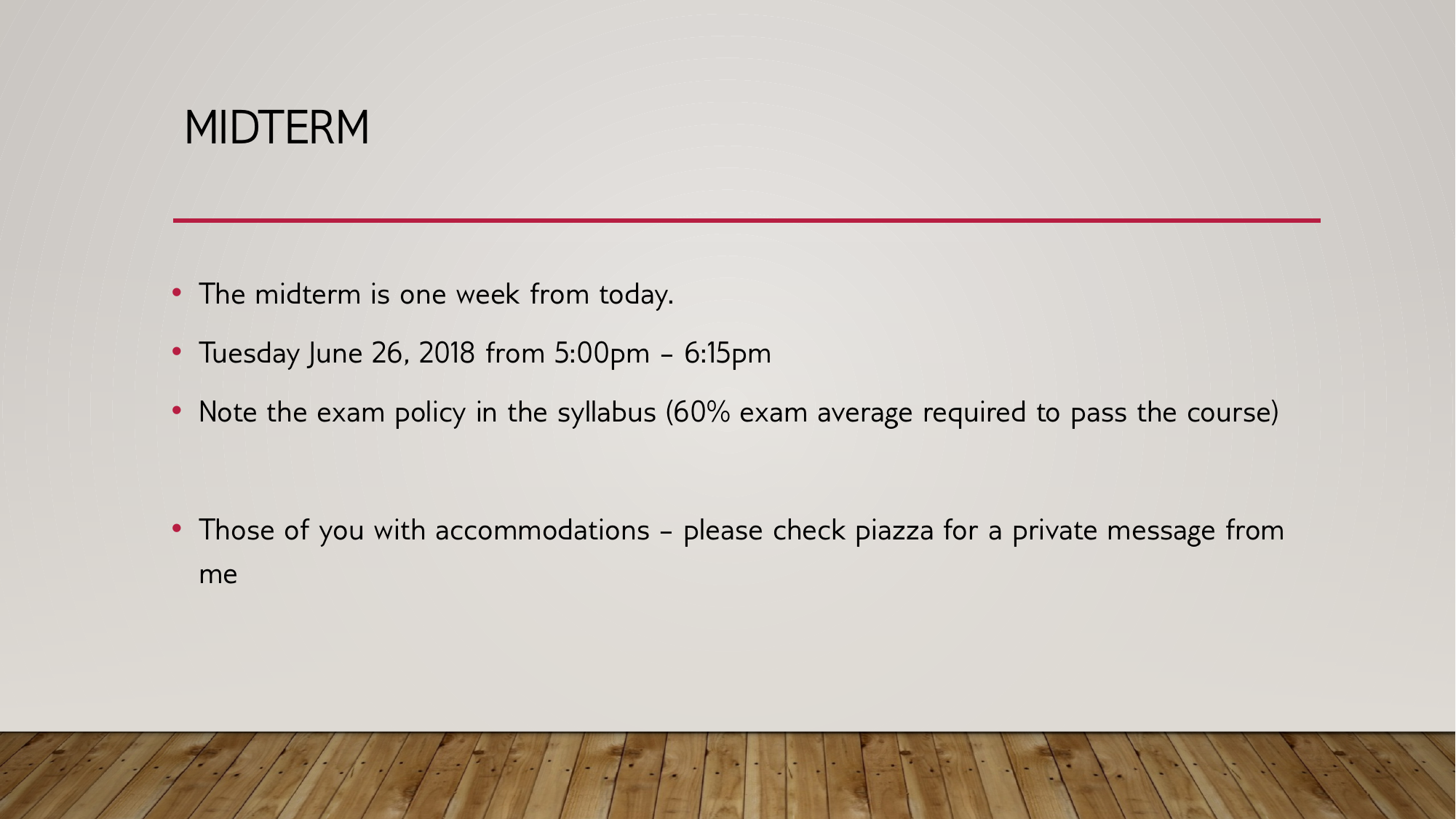

# Midterm
The midterm is one week from today.
Tuesday June 26, 2018 from 5:00pm – 6:15pm
Note the exam policy in the syllabus (60% exam average required to pass the course)

Those of you with accommodations – please check piazza for a private message from me